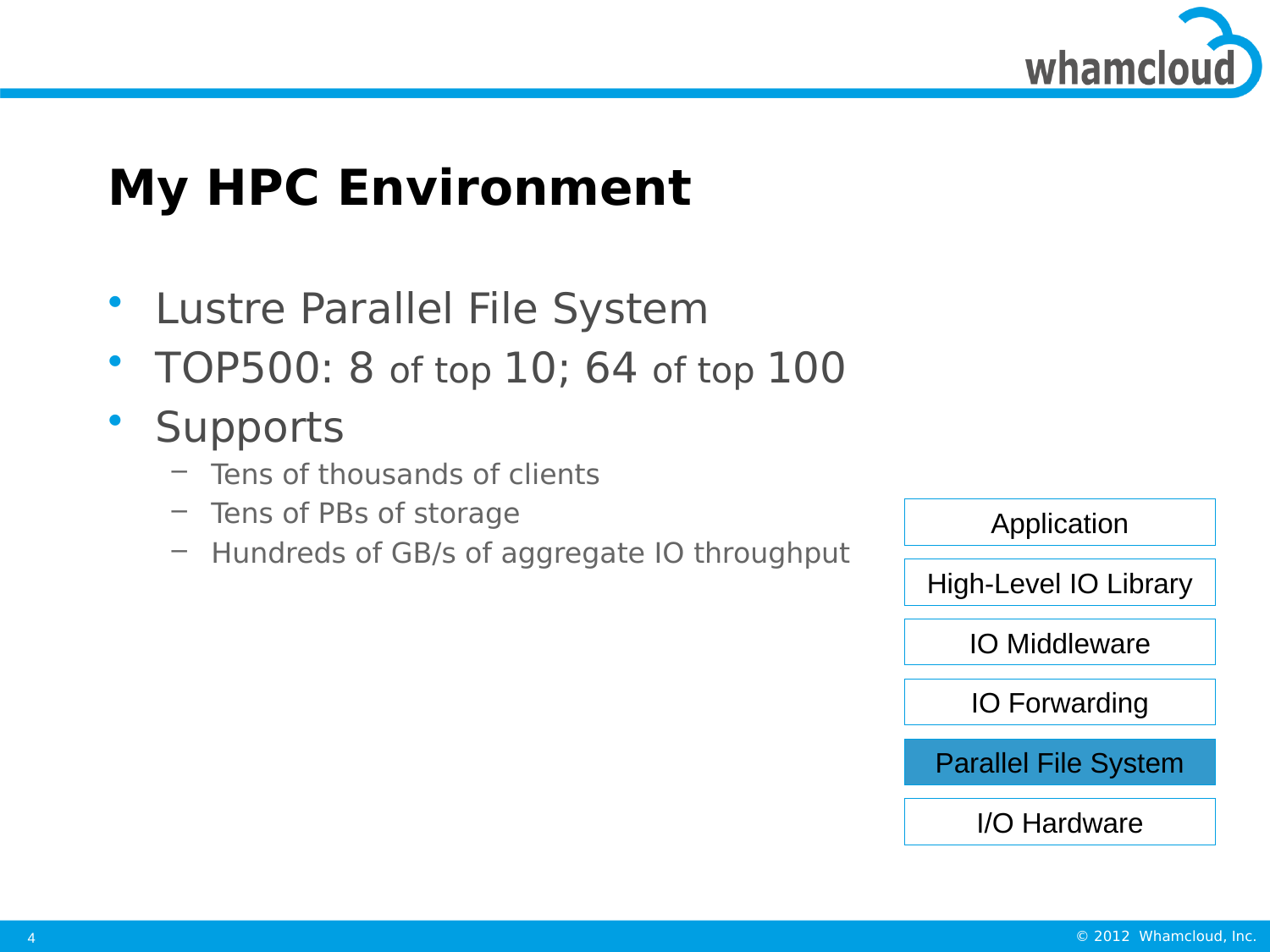

# My HPC Environment
Lustre Parallel File System
TOP500: 8 of top 10; 64 of top 100
Supports
Tens of thousands of clients
Tens of PBs of storage
Hundreds of GB/s of aggregate IO throughput

Application
High-Level IO Library
IO Middleware
IO Forwarding
Parallel File System
I/O Hardware
4